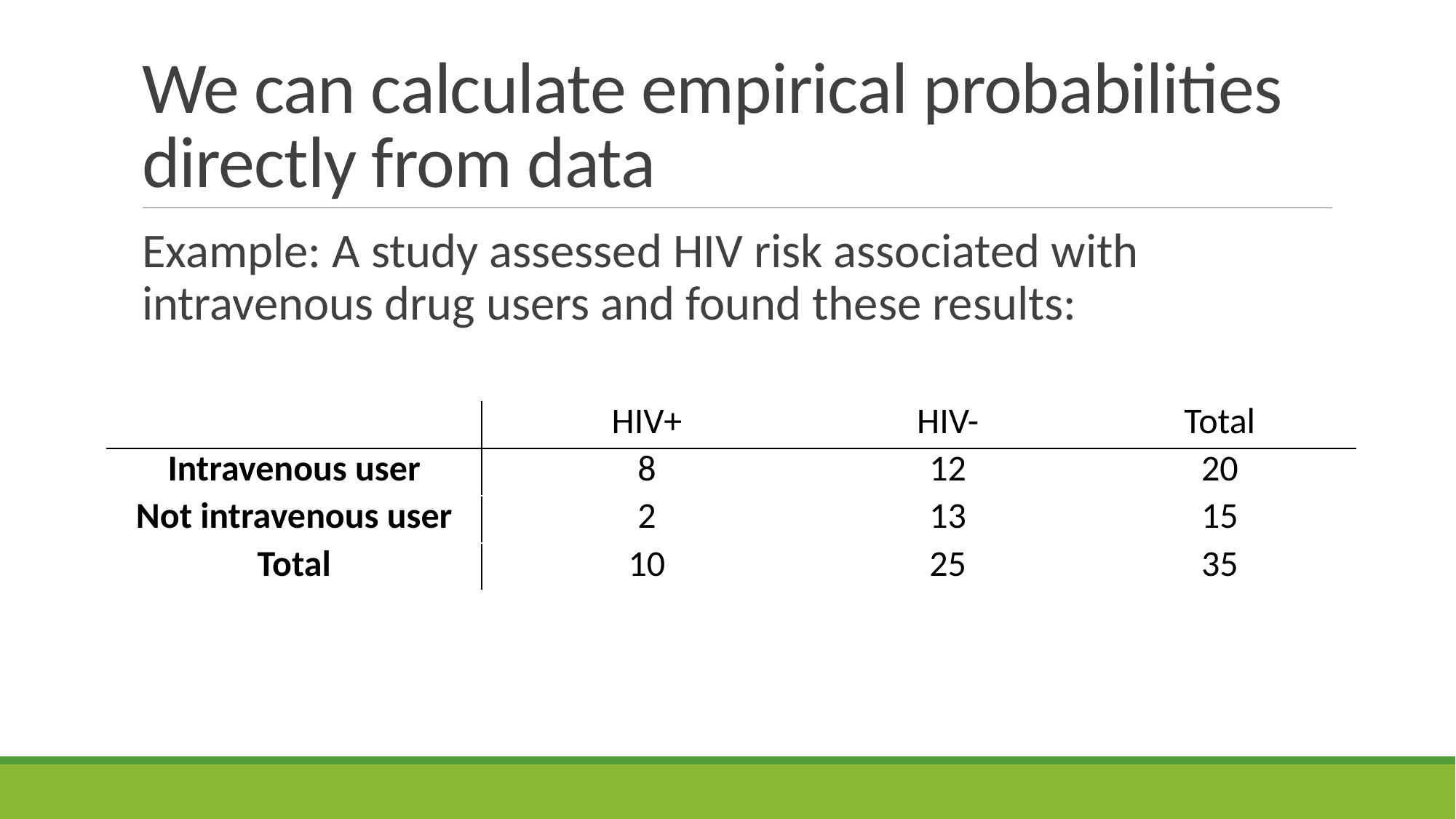

# We can calculate empirical probabilities directly from data
Example: A study assessed HIV risk associated with intravenous drug users and found these results:

|  | HIV+ | HIV- | Total |
| --- | --- | --- | --- |
| Intravenous user | 8 | 12 | 20 |
| Not intravenous user | 2 | 13 | 15 |
| Total | 10 | 25 | 35 |